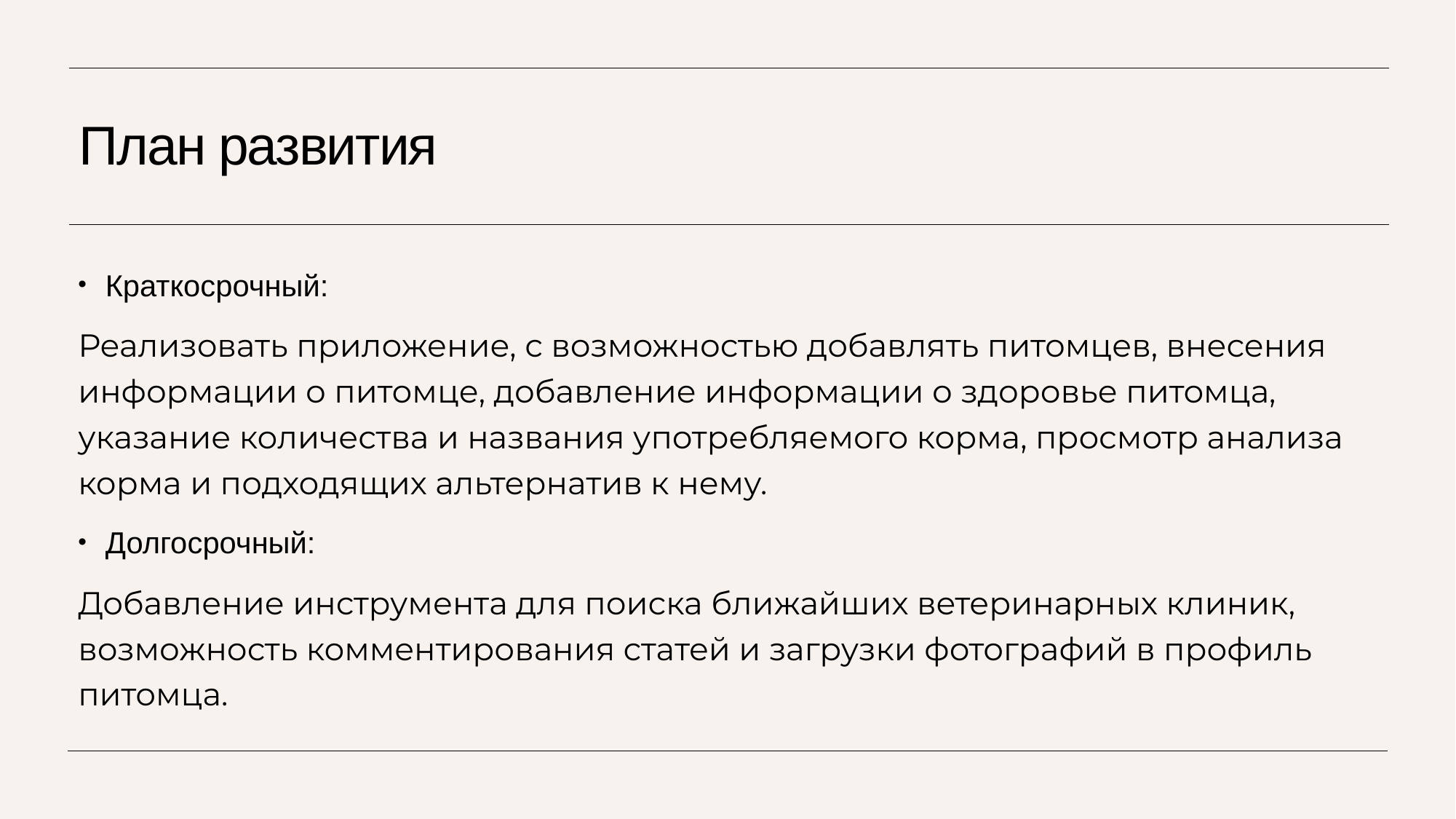

# План развития
Краткосрочный:
Реализовать приложение, с возможностью добавлять питомцев, внесения информации о питомце, добавление информации о здоровье питомца, указание количества и названия употребляемого корма, просмотр анализа корма и подходящих альтернатив к нему.
Долгосрочный:
Добавление инструмента для поиска ближайших ветеринарных клиник, возможность комментирования статей и загрузки фотографий в профиль питомца.